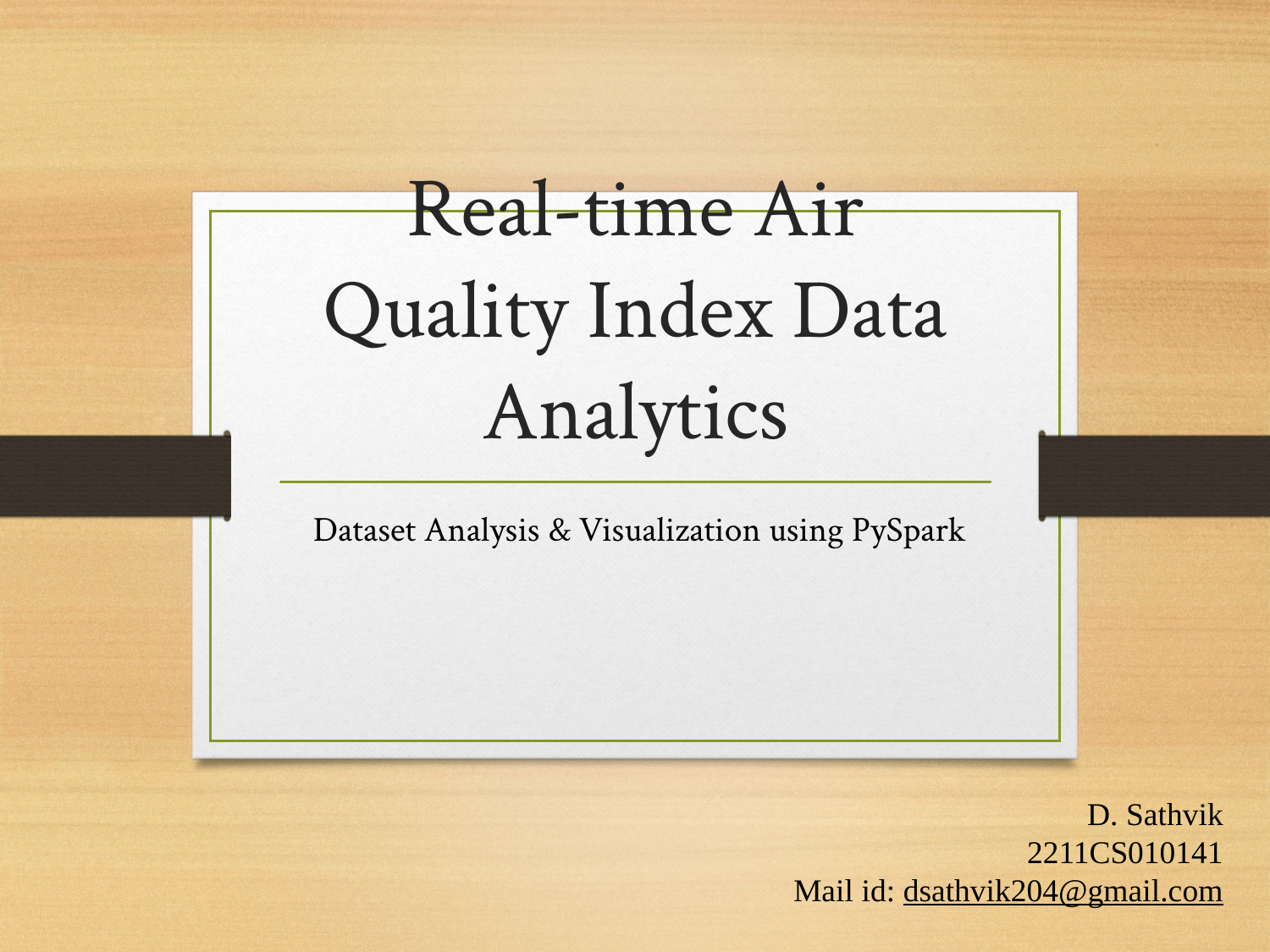

# Real-time Air Quality Index Data Analytics
 Dataset Analysis & Visualization using PySpark
D. Sathvik
2211CS010141
Mail id: dsathvik204@gmail.com